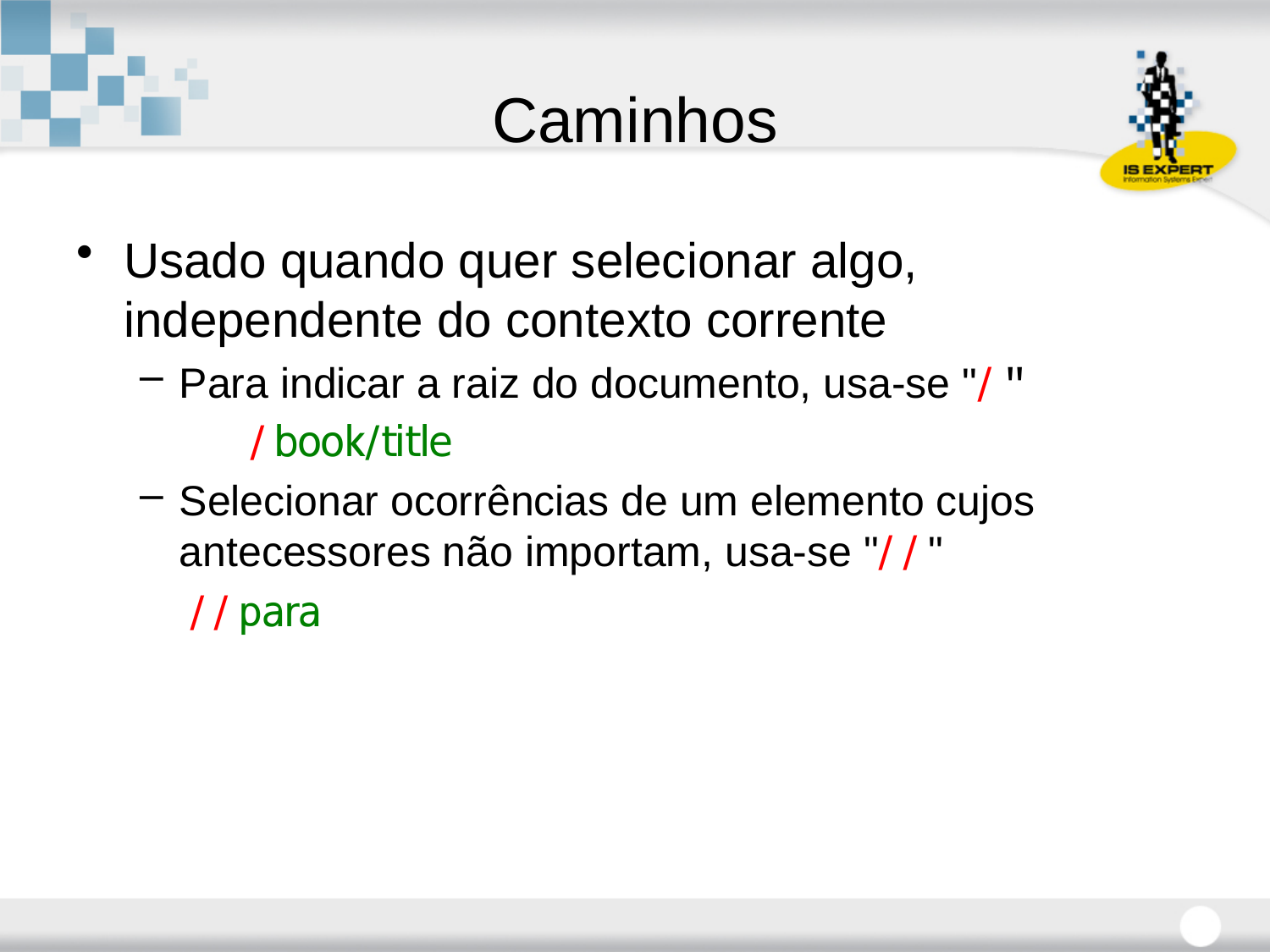

# Caminhos
Usado quando quer selecionar algo, independente do contexto corrente
Para indicar a raiz do documento, usa-se "/"
		/book/title
Selecionar ocorrências de um elemento cujos antecessores não importam, usa-se "//"
  //para